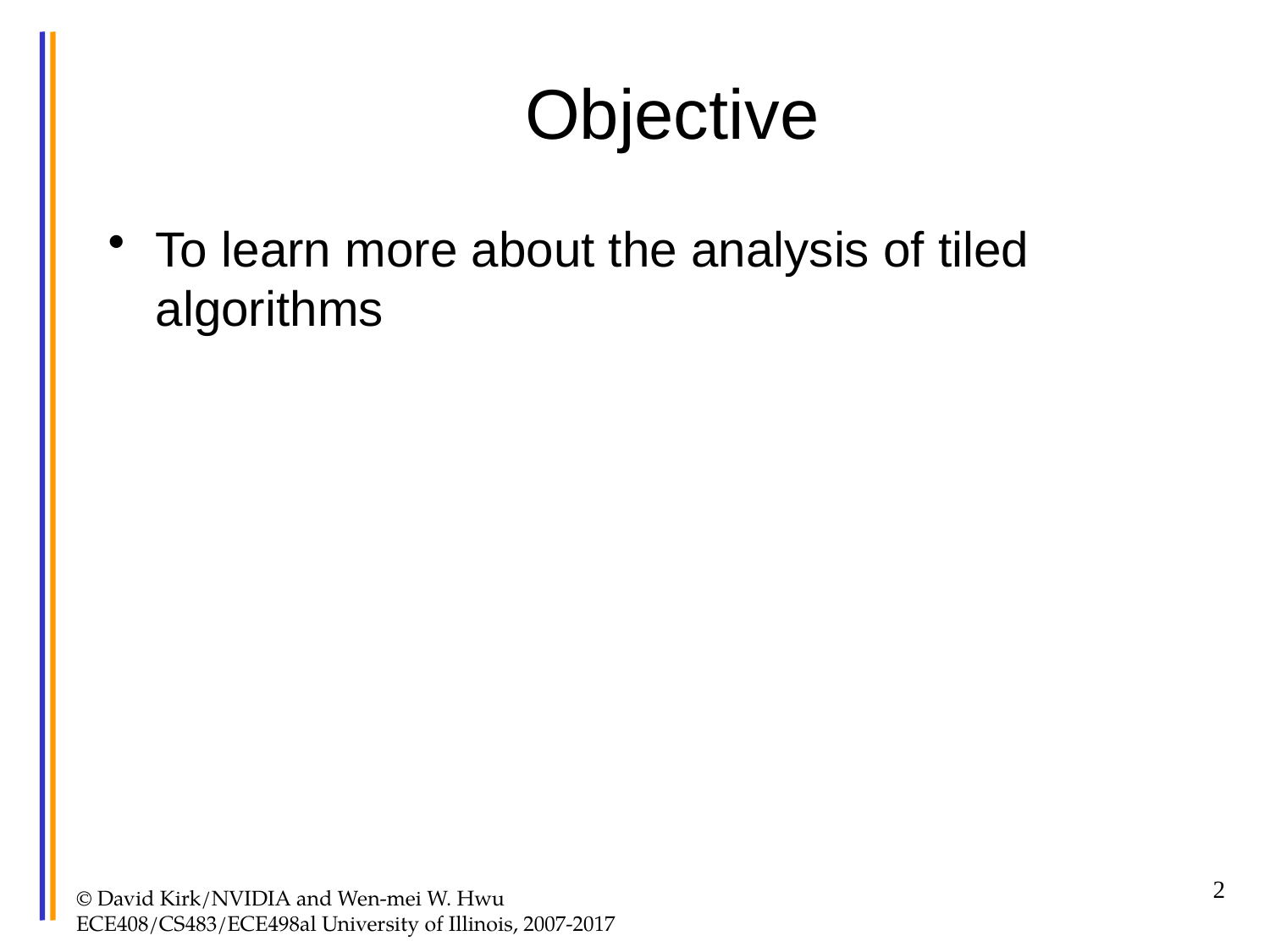

# Objective
To learn more about the analysis of tiled algorithms

2
© David Kirk/NVIDIA and Wen-mei W. Hwu       ECE408/CS483/ECE498al University of Illinois, 2007-2017